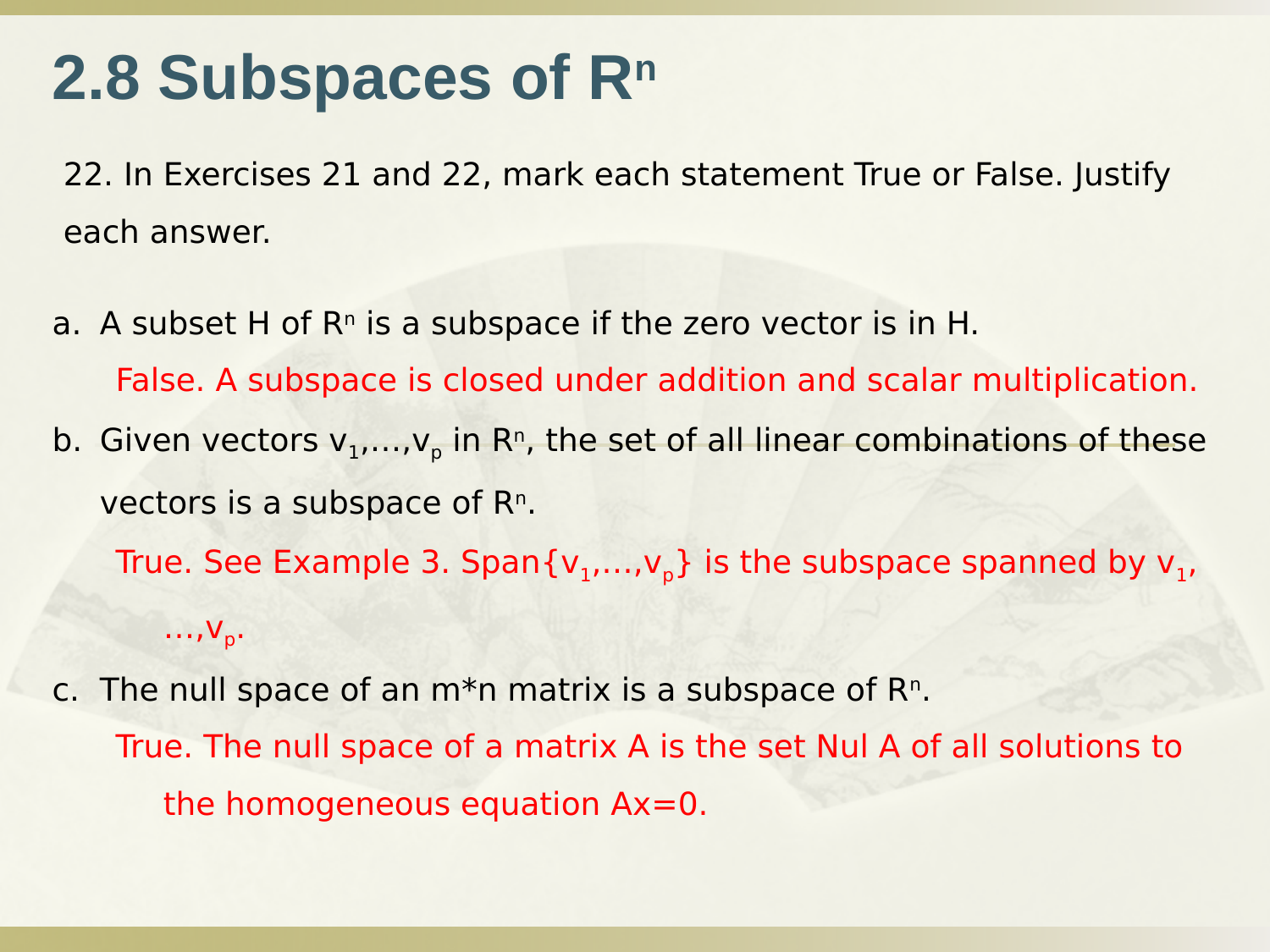

2.8 Subspaces of Rn
22. In Exercises 21 and 22, mark each statement True or False. Justify each answer.
A subset H of Rn is a subspace if the zero vector is in H.
False. A subspace is closed under addition and scalar multiplication.
Given vectors v1,…,vp in Rn, the set of all linear combinations of these vectors is a subspace of Rn.
True. See Example 3. Span{v1,…,vp} is the subspace spanned by v1,…,vp.
The null space of an m*n matrix is a subspace of Rn.
True. The null space of a matrix A is the set Nul A of all solutions to the homogeneous equation Ax=0.